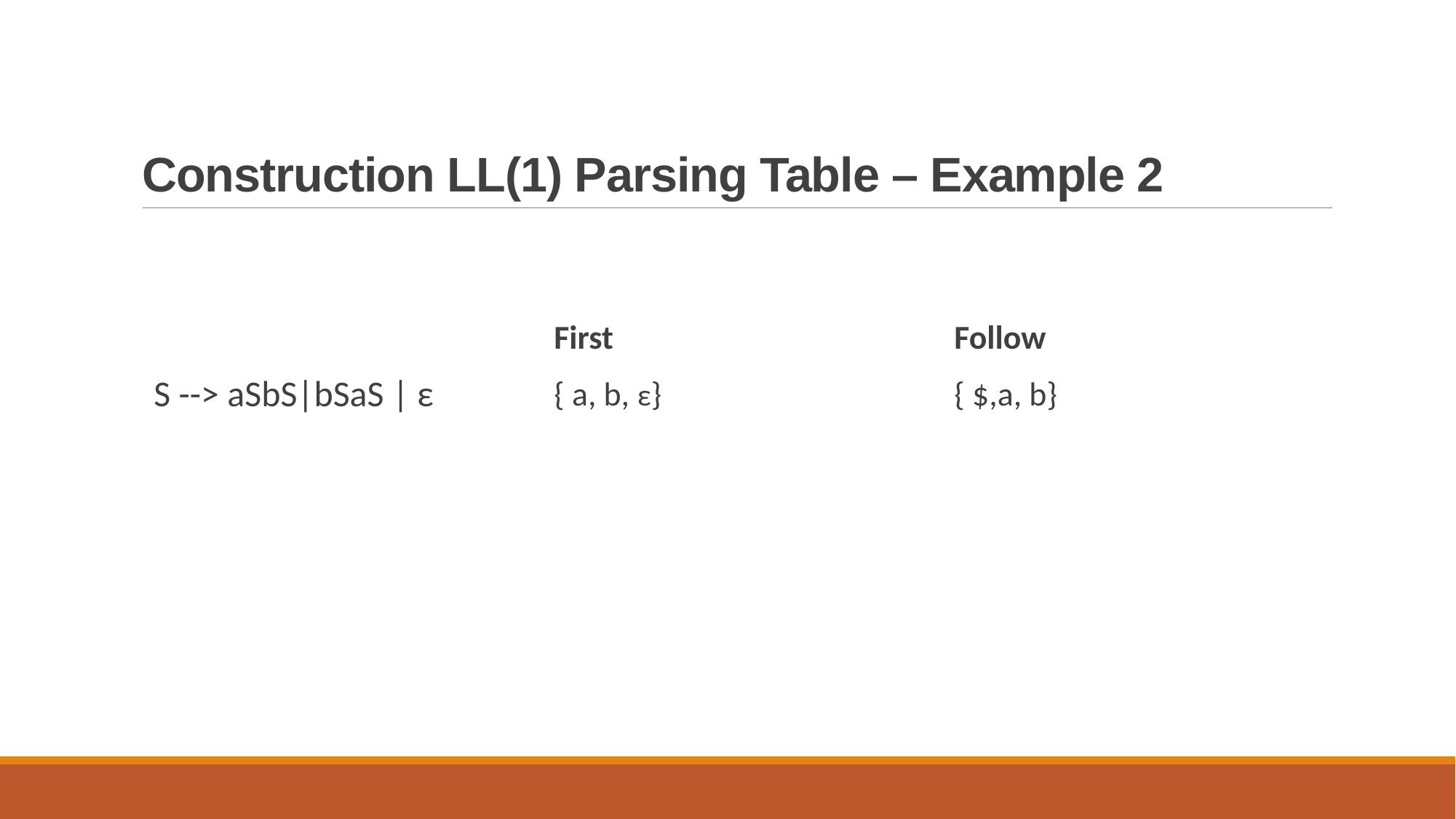

# Construction LL(1) Parsing Table – Example 2
|  | First | Follow |
| --- | --- | --- |
| S --> aSbS|bSaS | ε | { a, b, ε} | { $,a, b} |
|  |  |  |